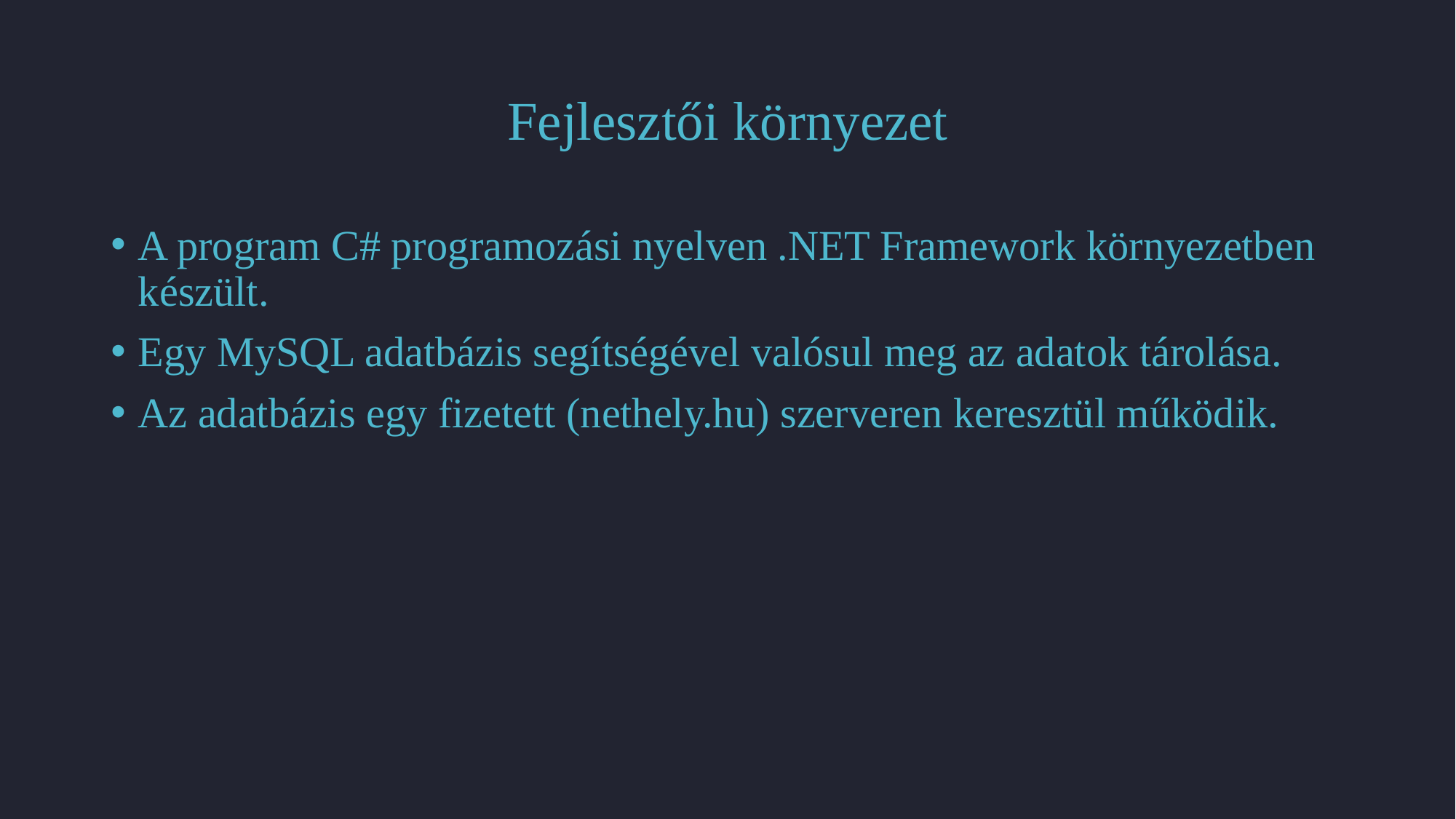

# Fejlesztői környezet
A program C# programozási nyelven .NET Framework környezetben készült.
Egy MySQL adatbázis segítségével valósul meg az adatok tárolása.
Az adatbázis egy fizetett (nethely.hu) szerveren keresztül működik.